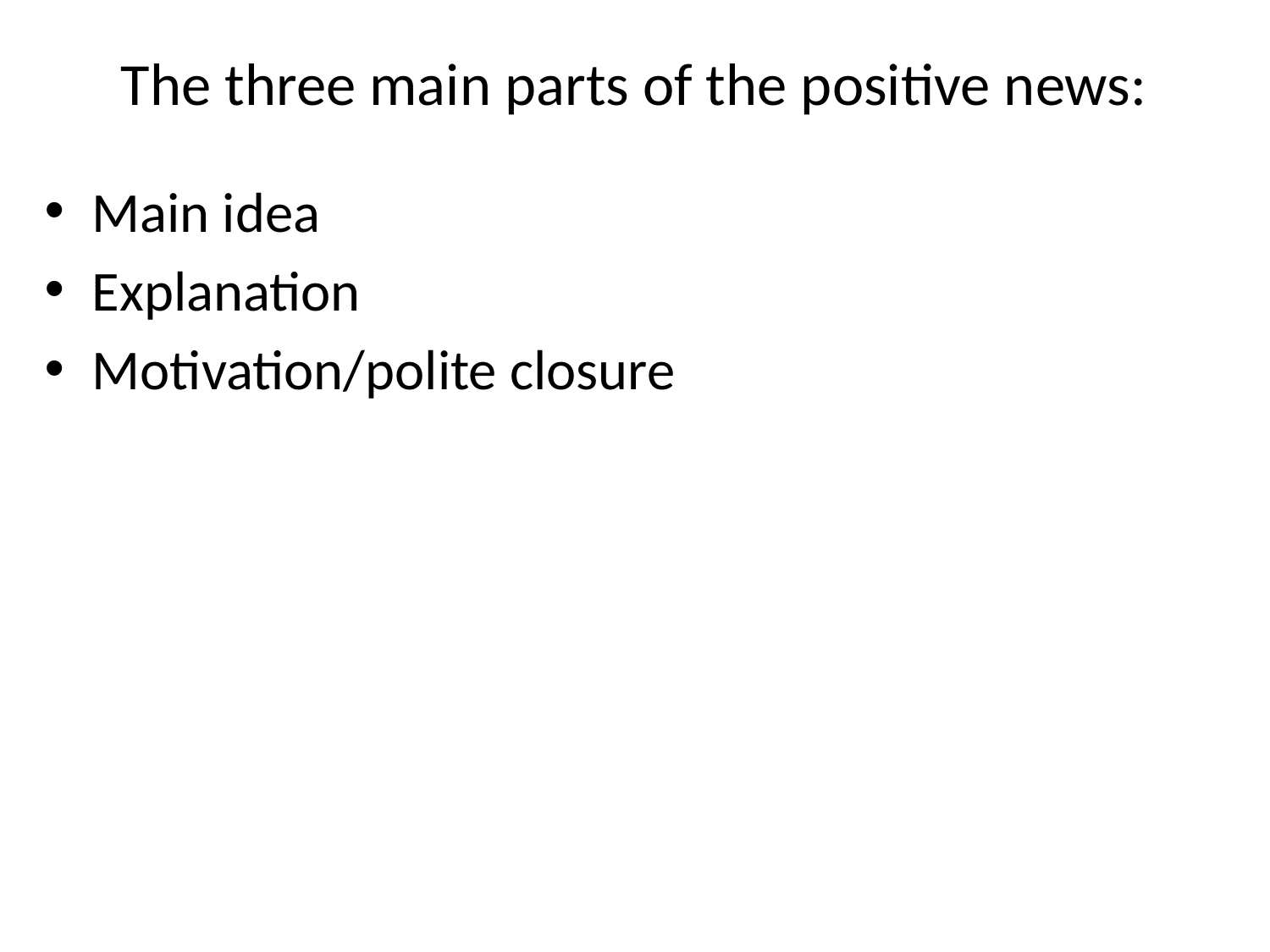

# The three main parts of the positive news:
Main idea
Explanation
Motivation/polite closure